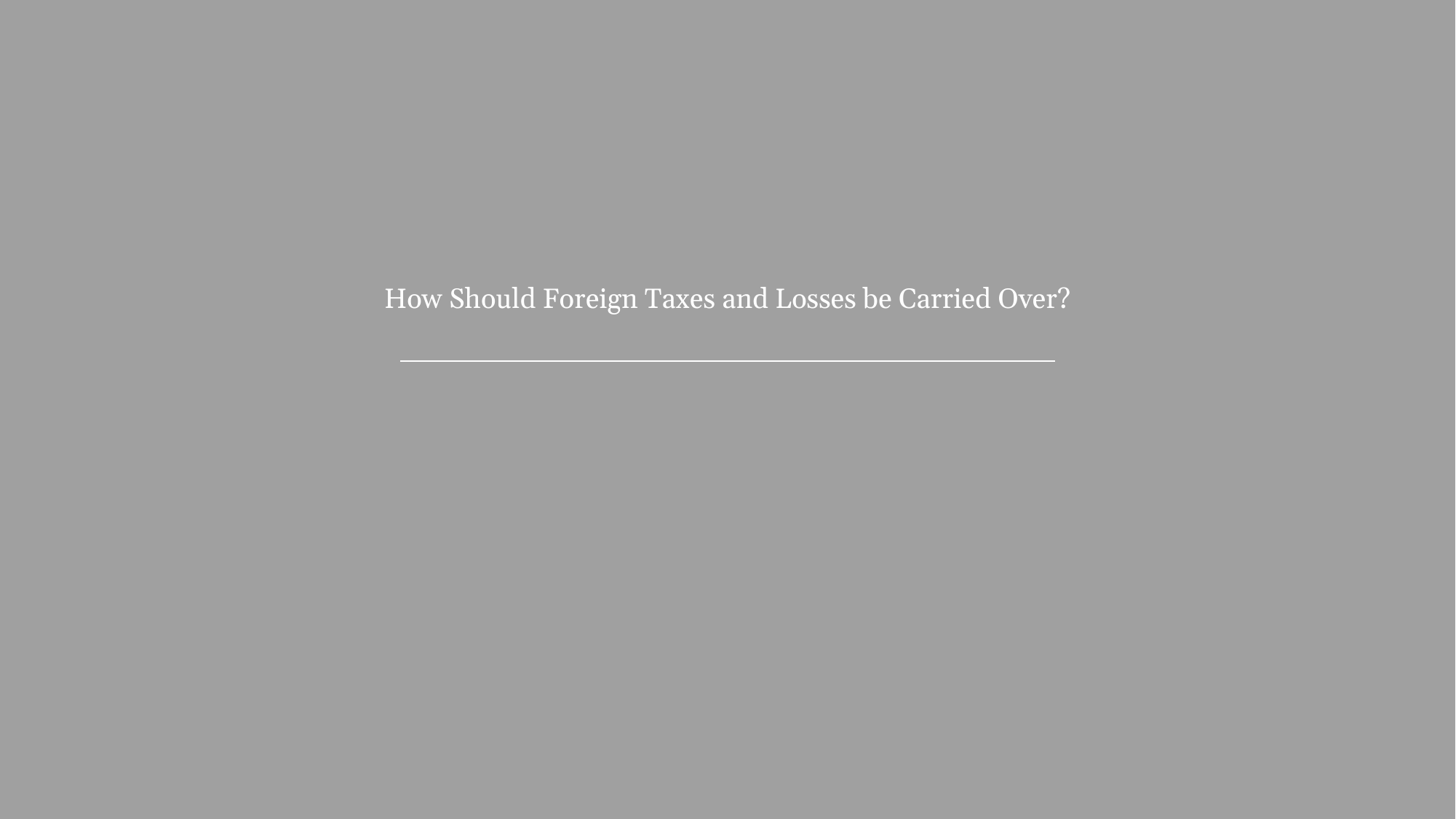

# How Should Foreign Taxes and Losses be Carried Over?